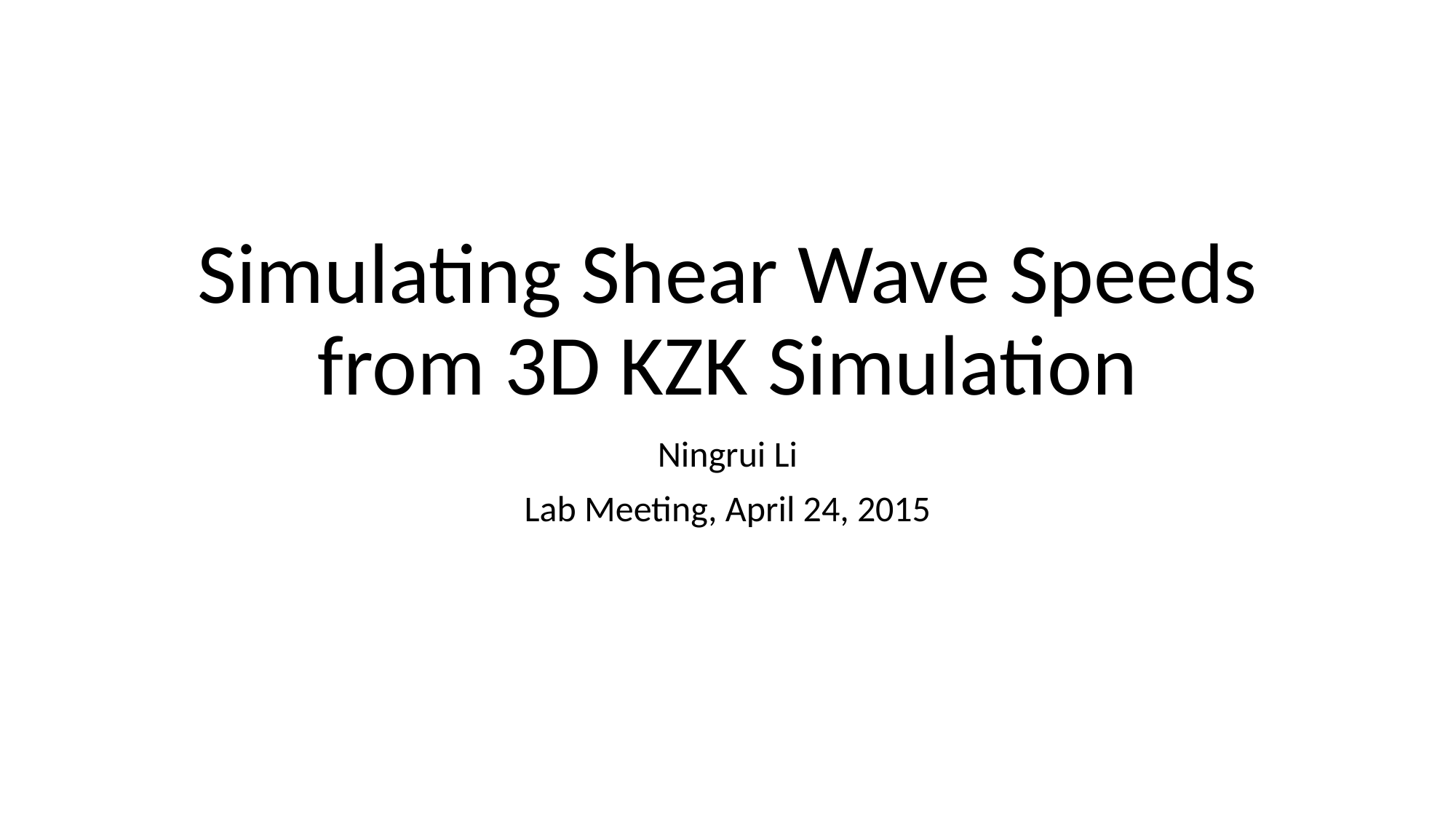

# Simulating Shear Wave Speeds from 3D KZK Simulation
Ningrui Li
Lab Meeting, April 24, 2015